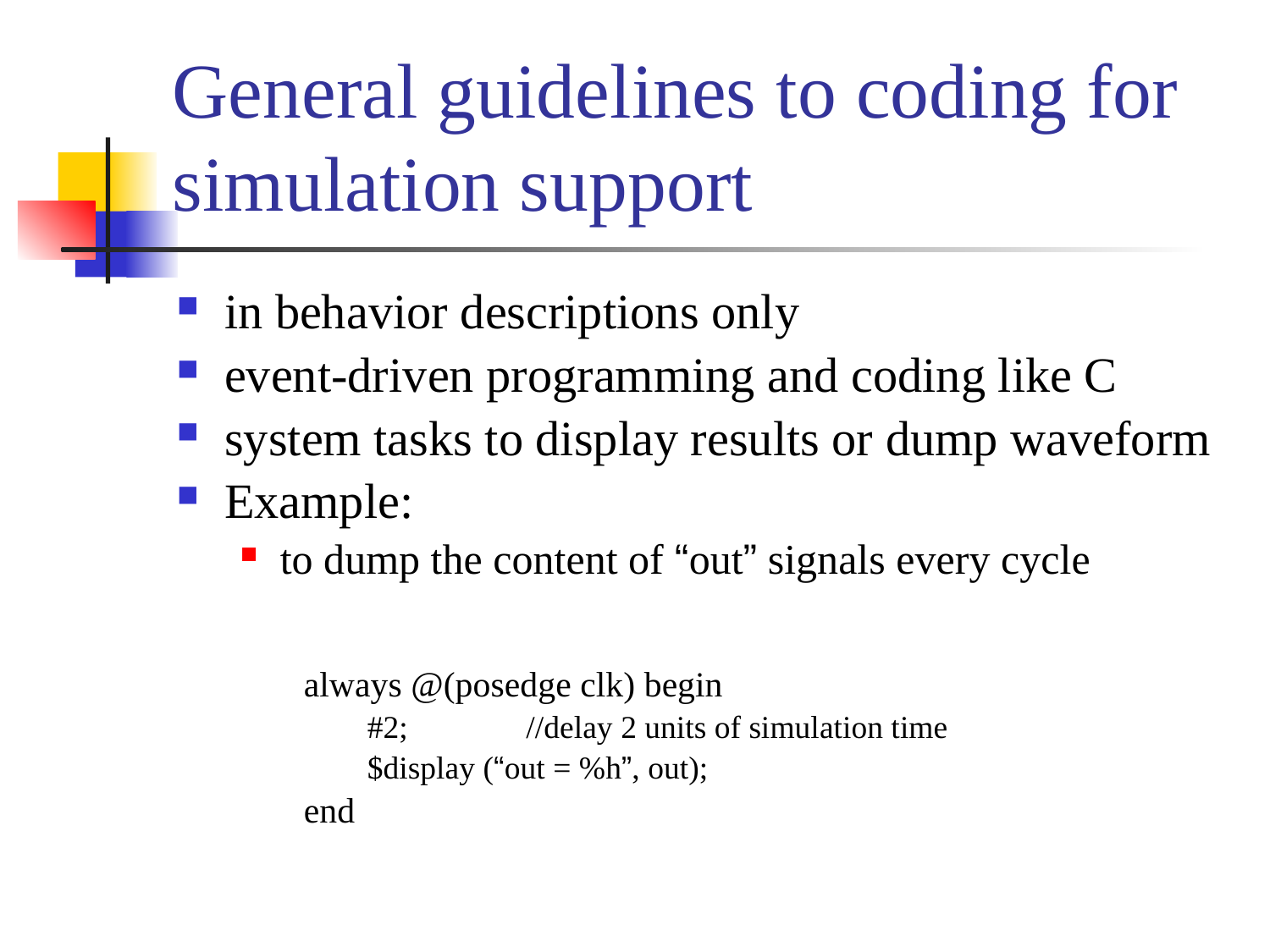

# General guidelines to coding for simulation support
in behavior descriptions only
event-driven programming and coding like C
system tasks to display results or dump waveform
Example:
to dump the content of “out” signals every cycle

always @(posedge clk) begin
#2;	//delay 2 units of simulation time
$display (“out = %h”, out);
end